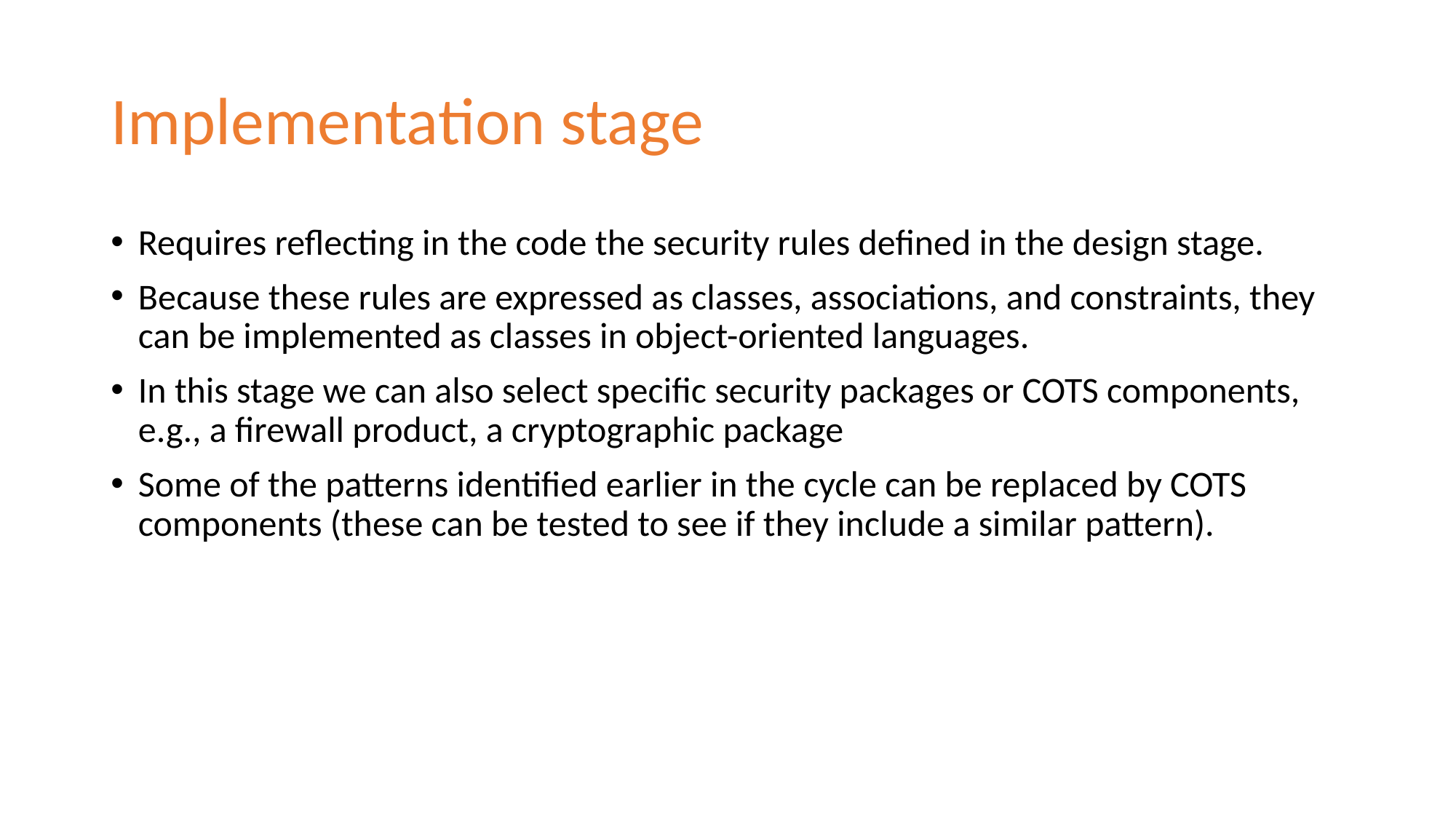

# Implementation stage
Requires reflecting in the code the security rules defined in the design stage.
Because these rules are expressed as classes, associations, and constraints, they can be implemented as classes in object-oriented languages.
In this stage we can also select specific security packages or COTS components, e.g., a firewall product, a cryptographic package
Some of the patterns identified earlier in the cycle can be replaced by COTS components (these can be tested to see if they include a similar pattern).